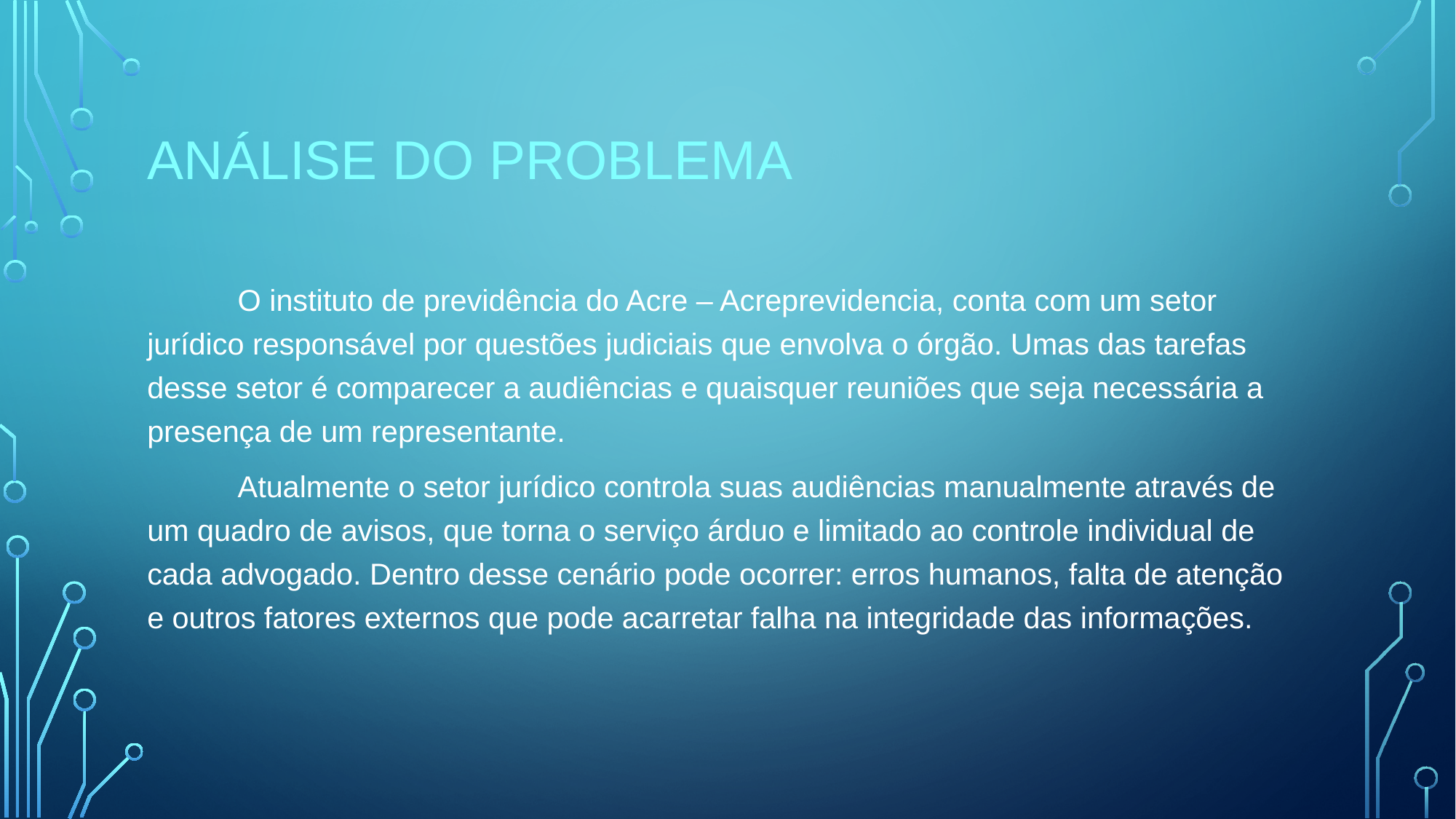

# Análise do problema
	O instituto de previdência do Acre – Acreprevidencia, conta com um setor jurídico responsável por questões judiciais que envolva o órgão. Umas das tarefas desse setor é comparecer a audiências e quaisquer reuniões que seja necessária a presença de um representante.
	Atualmente o setor jurídico controla suas audiências manualmente através de um quadro de avisos, que torna o serviço árduo e limitado ao controle individual de cada advogado. Dentro desse cenário pode ocorrer: erros humanos, falta de atenção e outros fatores externos que pode acarretar falha na integridade das informações.